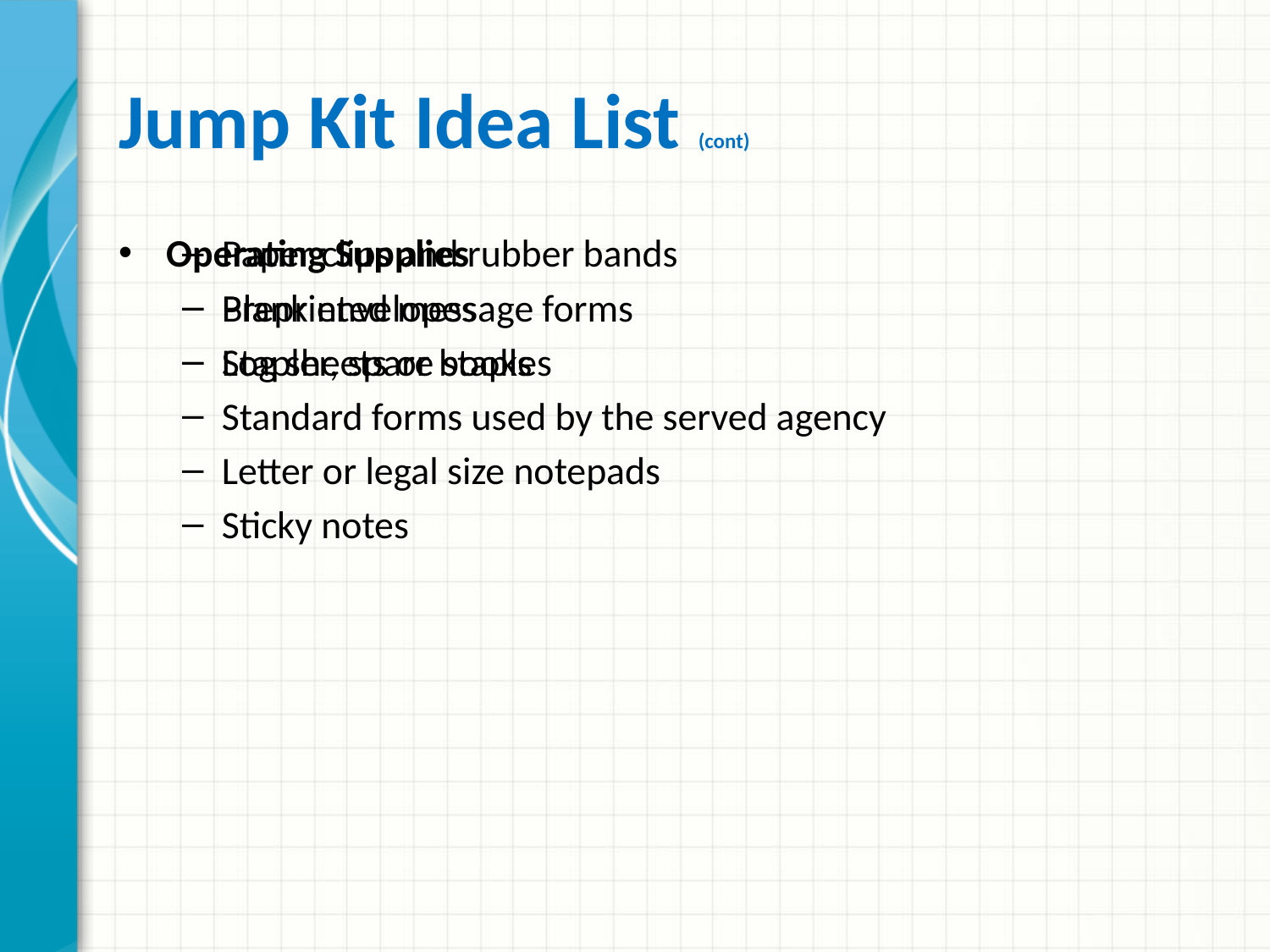

# Jump Kit Idea List (cont)
Operating Supplies
Preprinted message forms
Log sheets or books
Standard forms used by the served agency
Letter or legal size notepads
Sticky notes

Paper clips and rubber bands
Blank envelopes
Stapler, spare staples